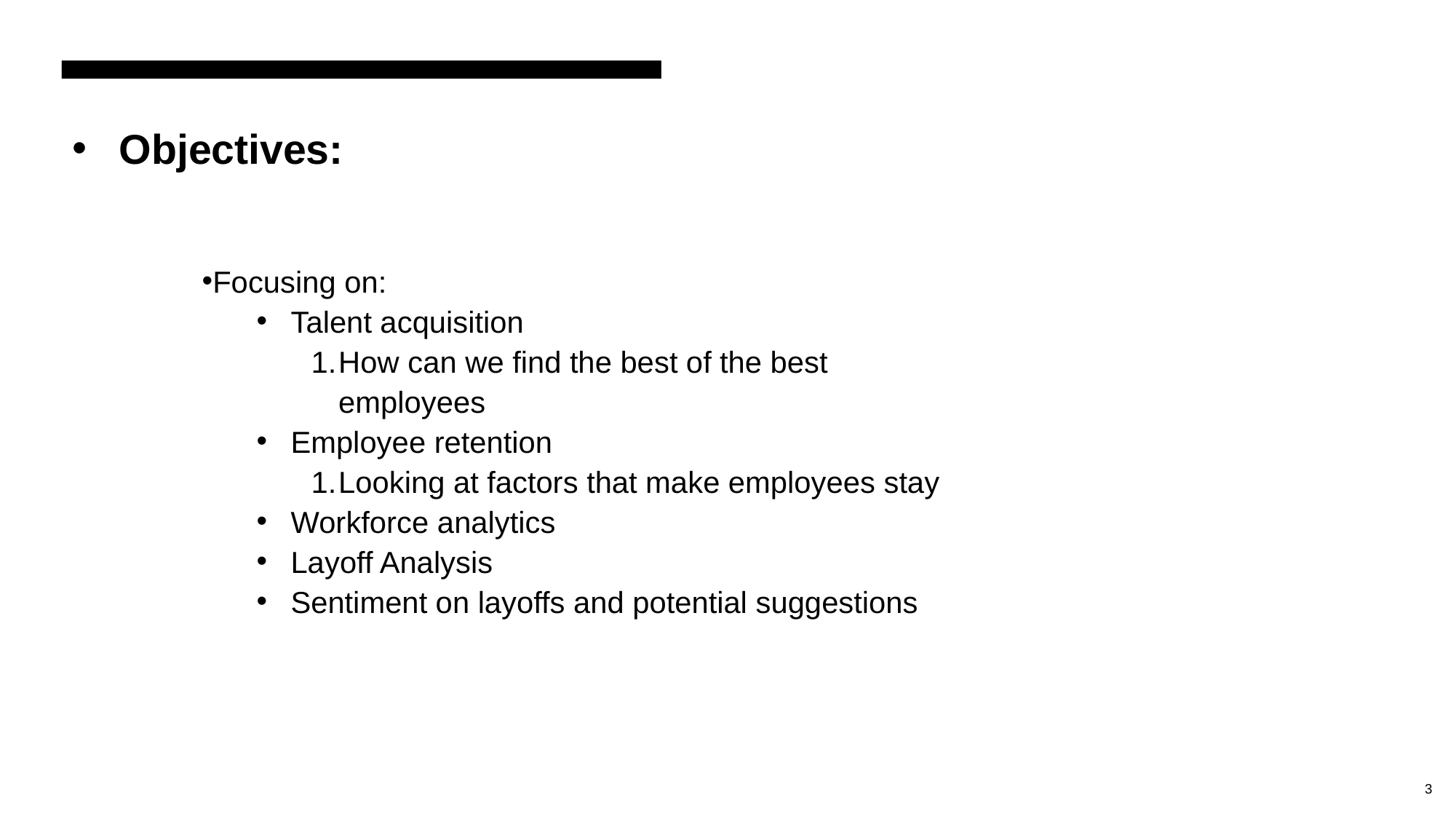

# Objectives:
Focusing on:
Talent acquisition
How can we find the best of the best employees
Employee retention
Looking at factors that make employees stay
Workforce analytics
Layoff Analysis
Sentiment on layoffs and potential suggestions

3